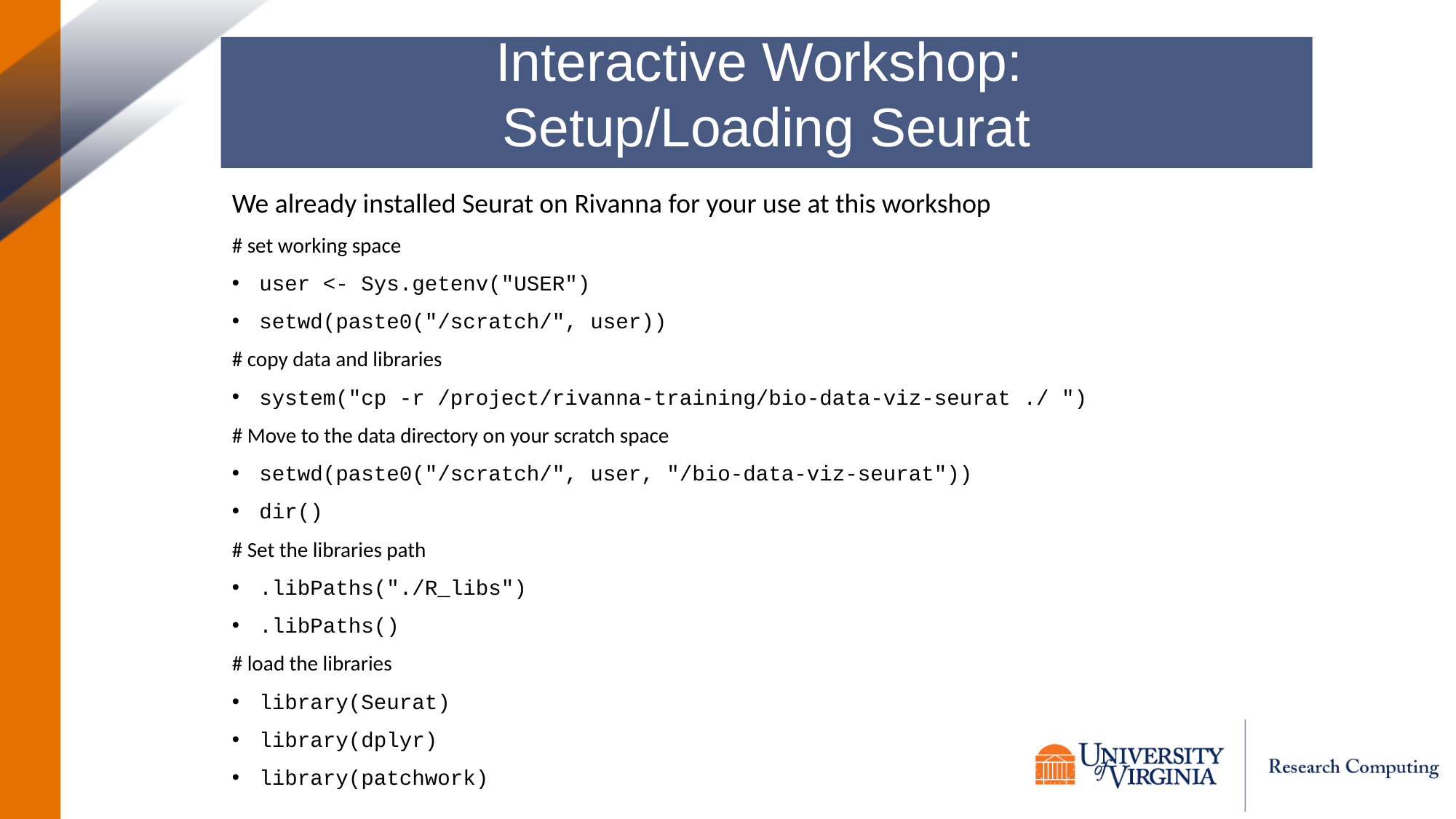

Interactive Workshop:
Setup/Loading Seurat
We already installed Seurat on Rivanna for your use at this workshop
# set working space
user <- Sys.getenv("USER")
setwd(paste0("/scratch/", user))
# copy data and libraries
system("cp -r /project/rivanna-training/bio-data-viz-seurat ./ ")
# Move to the data directory on your scratch space
setwd(paste0("/scratch/", user, "/bio-data-viz-seurat"))
dir()
# Set the libraries path
.libPaths("./R_libs")
.libPaths()
# load the libraries
library(Seurat)
library(dplyr)
library(patchwork)